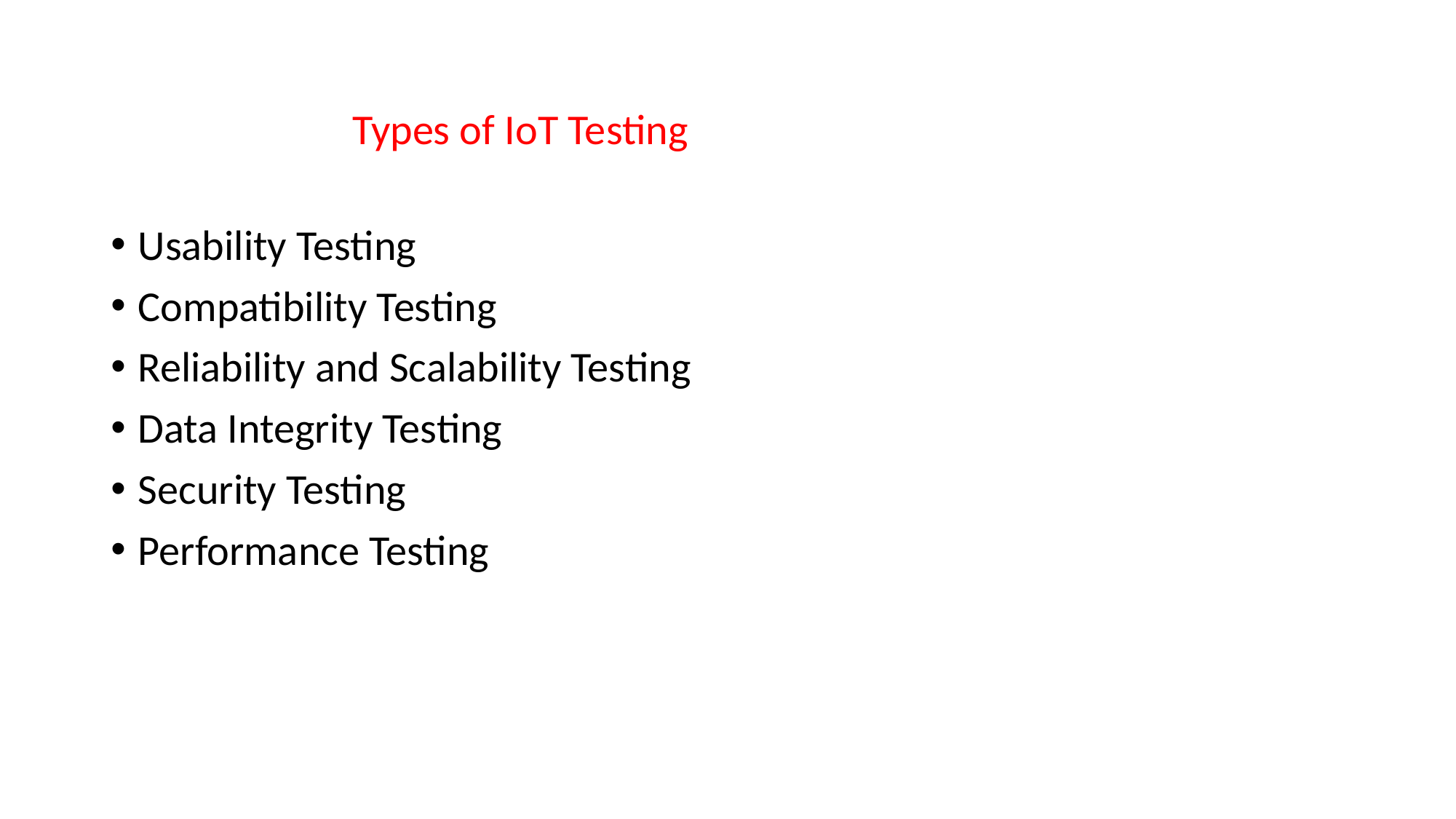

# Types of IoT Testing
Usability Testing
Compatibility Testing
Reliability and Scalability Testing
Data Integrity Testing
Security Testing
Performance Testing